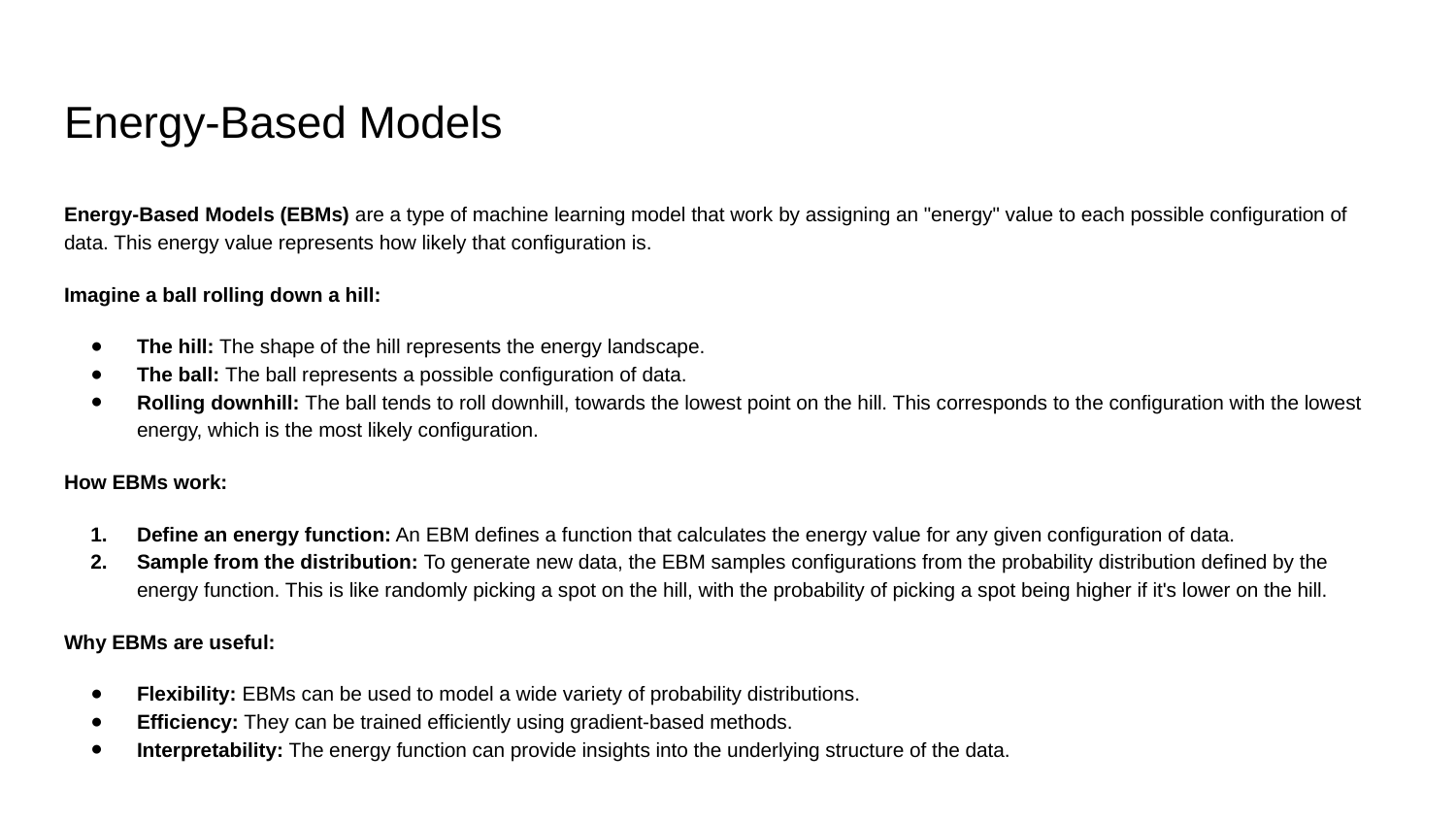

# Energy-Based Models
Energy-Based Models (EBMs) are a type of machine learning model that work by assigning an "energy" value to each possible configuration of data. This energy value represents how likely that configuration is.
Imagine a ball rolling down a hill:
The hill: The shape of the hill represents the energy landscape.
The ball: The ball represents a possible configuration of data.
Rolling downhill: The ball tends to roll downhill, towards the lowest point on the hill. This corresponds to the configuration with the lowest energy, which is the most likely configuration.
How EBMs work:
Define an energy function: An EBM defines a function that calculates the energy value for any given configuration of data.
Sample from the distribution: To generate new data, the EBM samples configurations from the probability distribution defined by the energy function. This is like randomly picking a spot on the hill, with the probability of picking a spot being higher if it's lower on the hill.
Why EBMs are useful:
Flexibility: EBMs can be used to model a wide variety of probability distributions.
Efficiency: They can be trained efficiently using gradient-based methods.
Interpretability: The energy function can provide insights into the underlying structure of the data.